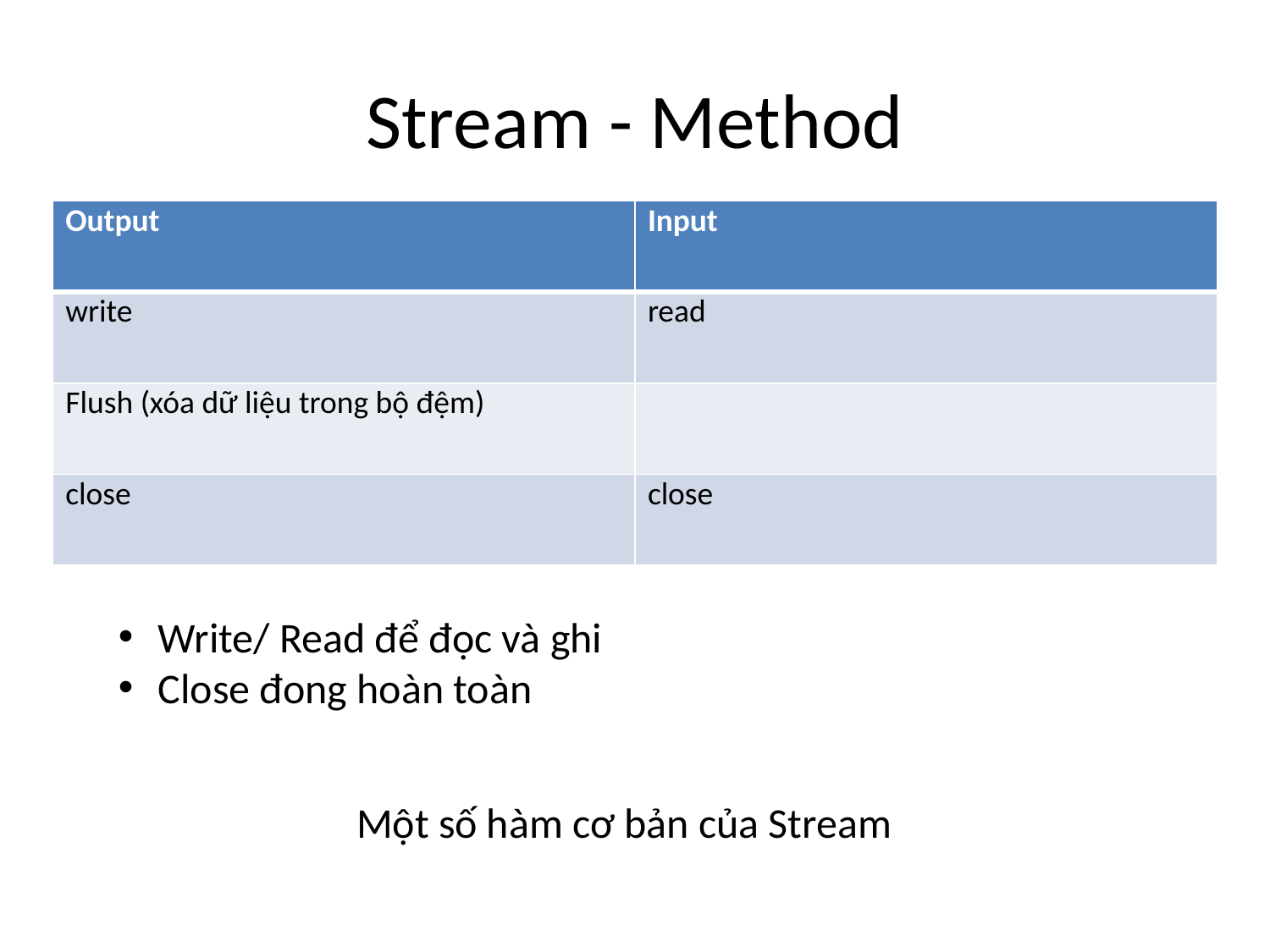

# Stream - Method
| Output | Input |
| --- | --- |
| write | read |
| Flush (xóa dữ liệu trong bộ đệm) |  |
| close | close |
Write/ Read để đọc và ghi
Close đong hoàn toàn
Một số hàm cơ bản của Stream